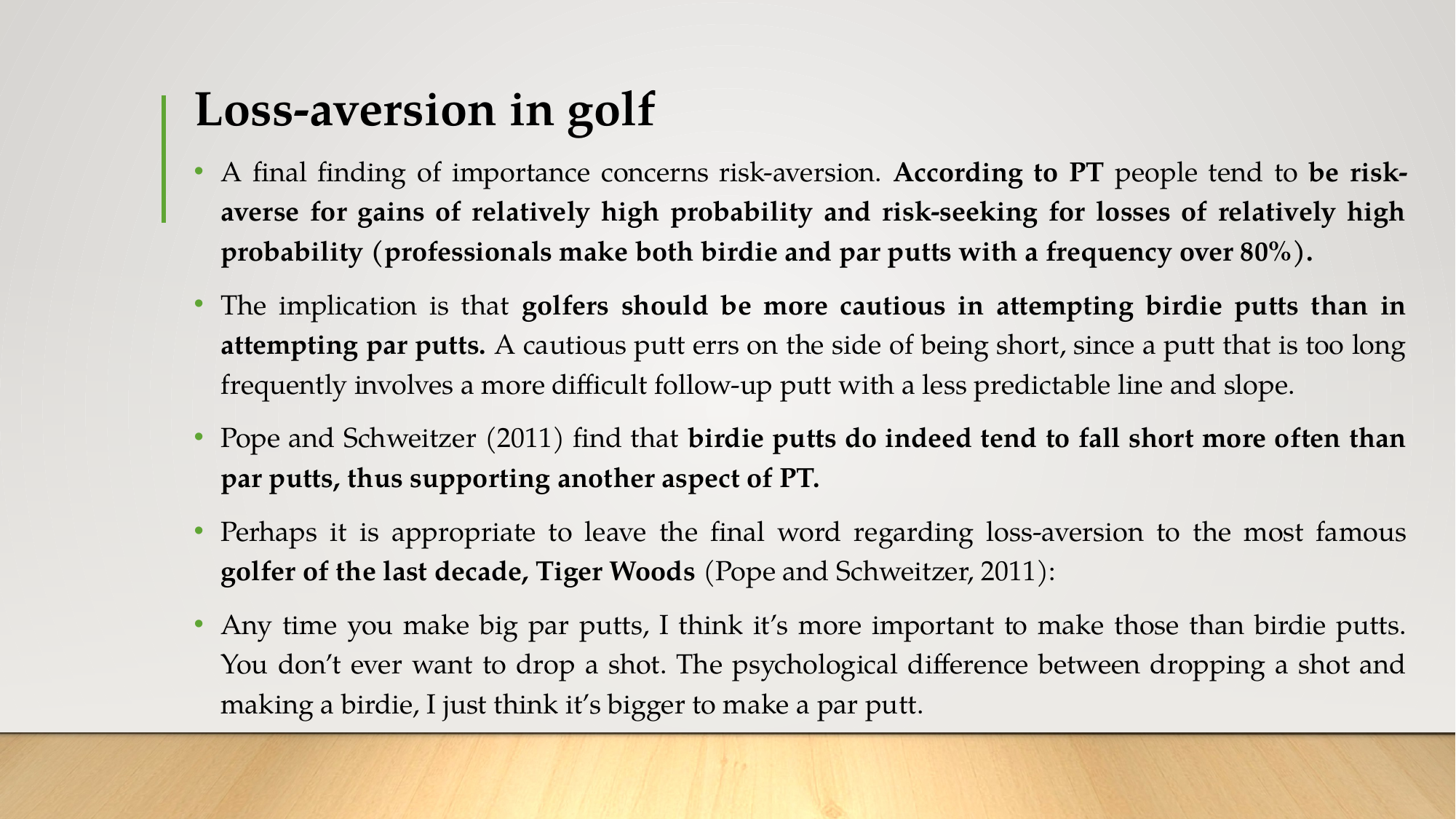

# Loss-aversion in golf
A final finding of importance concerns risk-aversion. According to PT people tend to be risk-averse for gains of relatively high probability and risk-seeking for losses of relatively high probability (professionals make both birdie and par putts with a frequency over 80%).
The implication is that golfers should be more cautious in attempting birdie putts than in attempting par putts. A cautious putt errs on the side of being short, since a putt that is too long frequently involves a more difficult follow-up putt with a less predictable line and slope.
Pope and Schweitzer (2011) find that birdie putts do indeed tend to fall short more often than par putts, thus supporting another aspect of PT.
Perhaps it is appropriate to leave the final word regarding loss-aversion to the most famous golfer of the last decade, Tiger Woods (Pope and Schweitzer, 2011):
Any time you make big par putts, I think it’s more important to make those than birdie putts. You don’t ever want to drop a shot. The psychological difference between dropping a shot and making a birdie, I just think it’s bigger to make a par putt.